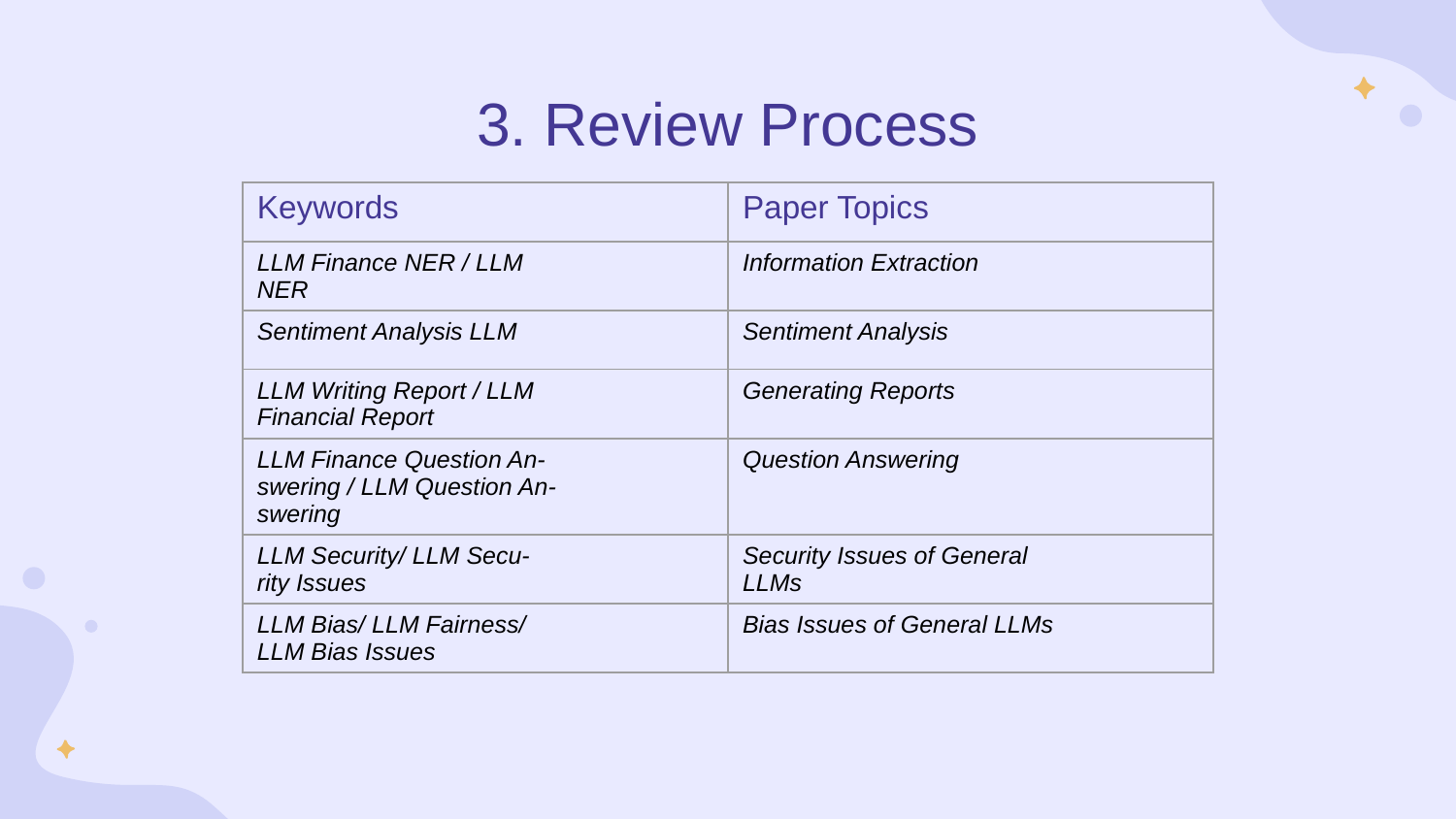

# 3. Review Process
| Keywords | Paper Topics |
| --- | --- |
| LLM Finance NER / LLM NER | Information Extraction |
| Sentiment Analysis LLM | Sentiment Analysis |
| LLM Writing Report / LLM Financial Report | Generating Reports |
| LLM Finance Question An- swering / LLM Question An- swering | Question Answering |
| LLM Security/ LLM Secu- rity Issues | Security Issues of General LLMs |
| LLM Bias/ LLM Fairness/ LLM Bias Issues | Bias Issues of General LLMs |